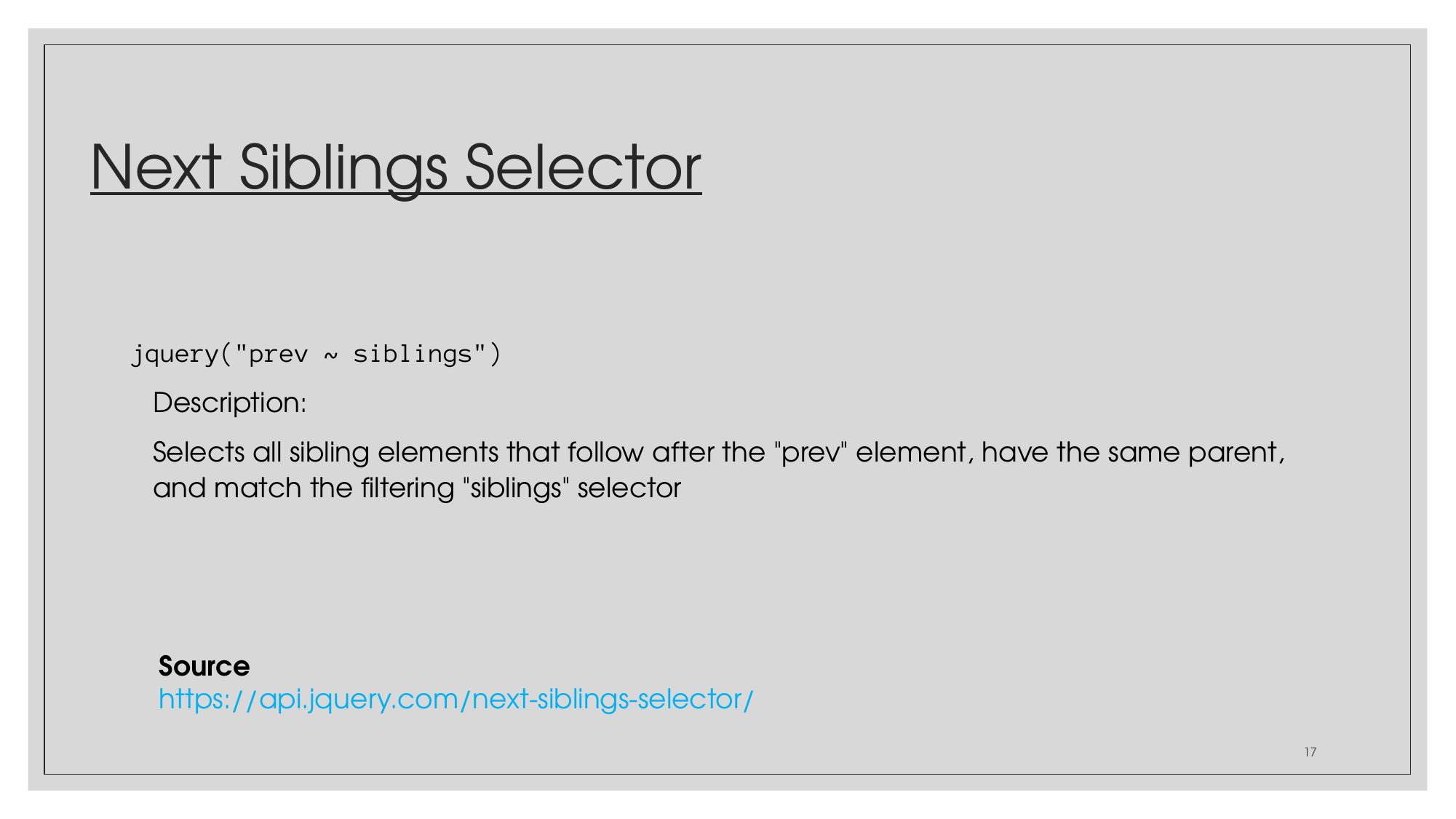

# Next Siblings Selector
jquery("prev ~ siblings")
Description:
Selects all sibling elements that follow after the "prev" element, have the same parent, and match the filtering "siblings" selector
Source
https://api.jquery.com/next-siblings-selector/
17